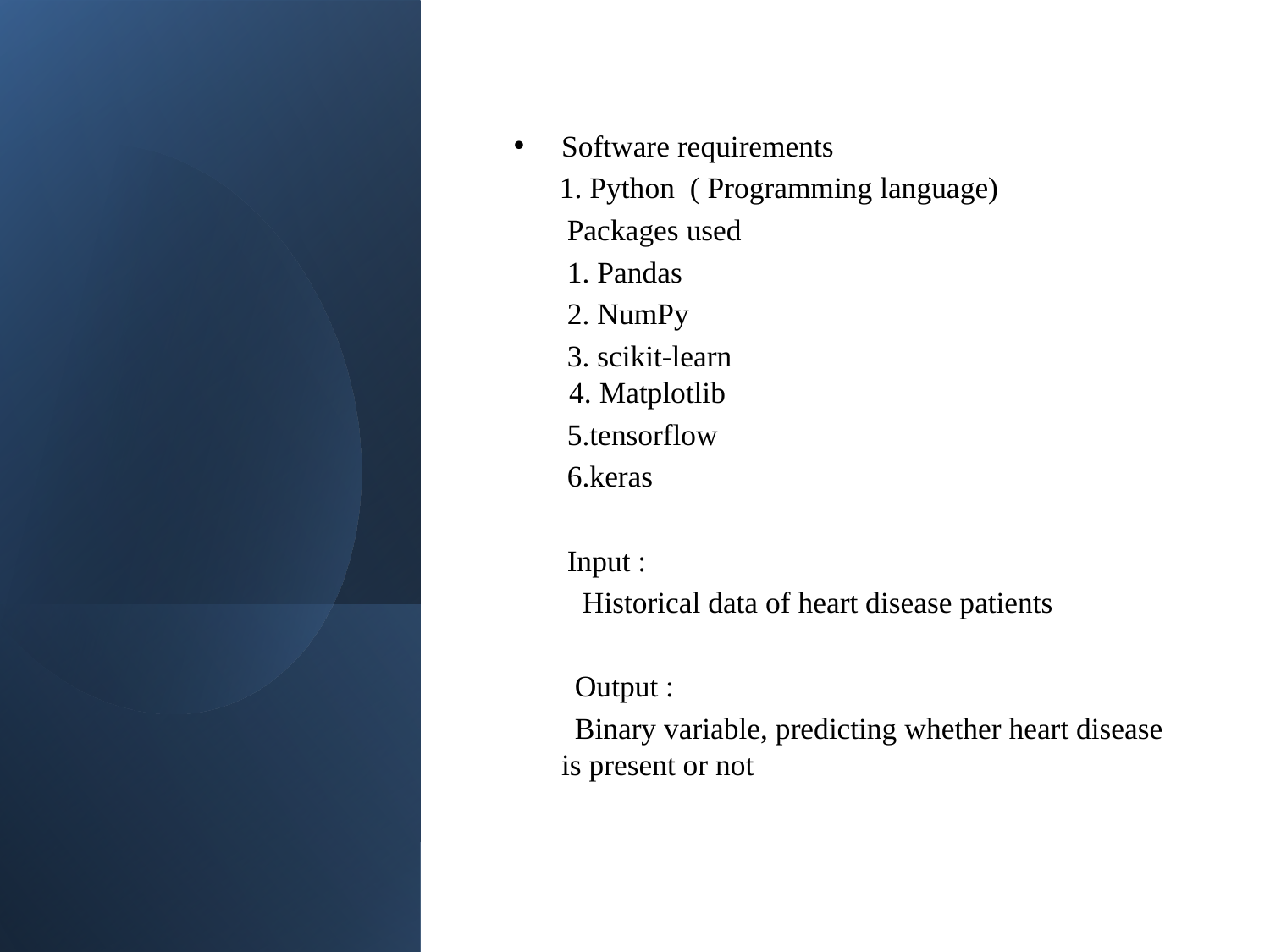

Software requirements
      1. Python  ( Programming language)
       Packages used
       1. Pandas
       2. NumPy
       3. scikit-learn
 4. Matplotlib
       5.tensorflow
       6.keras

       Input :
         Historical data of heart disease patients

        Output :
        Binary variable, predicting whether heart disease is present or not